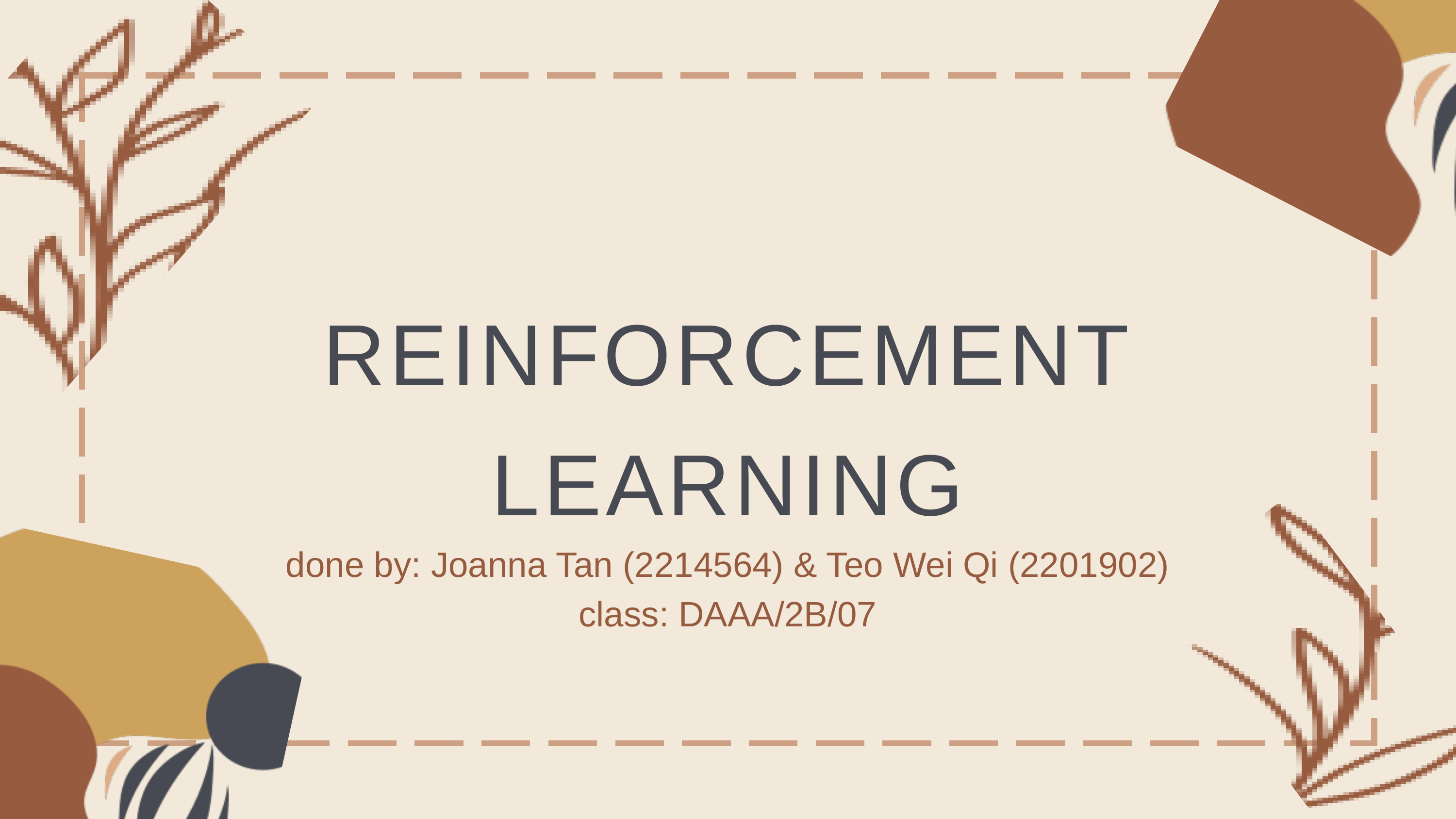

REINFORCEMENT LEARNING

done by: Joanna Tan (2214564) & Teo Wei Qi (2201902)
class: DAAA/2B/07